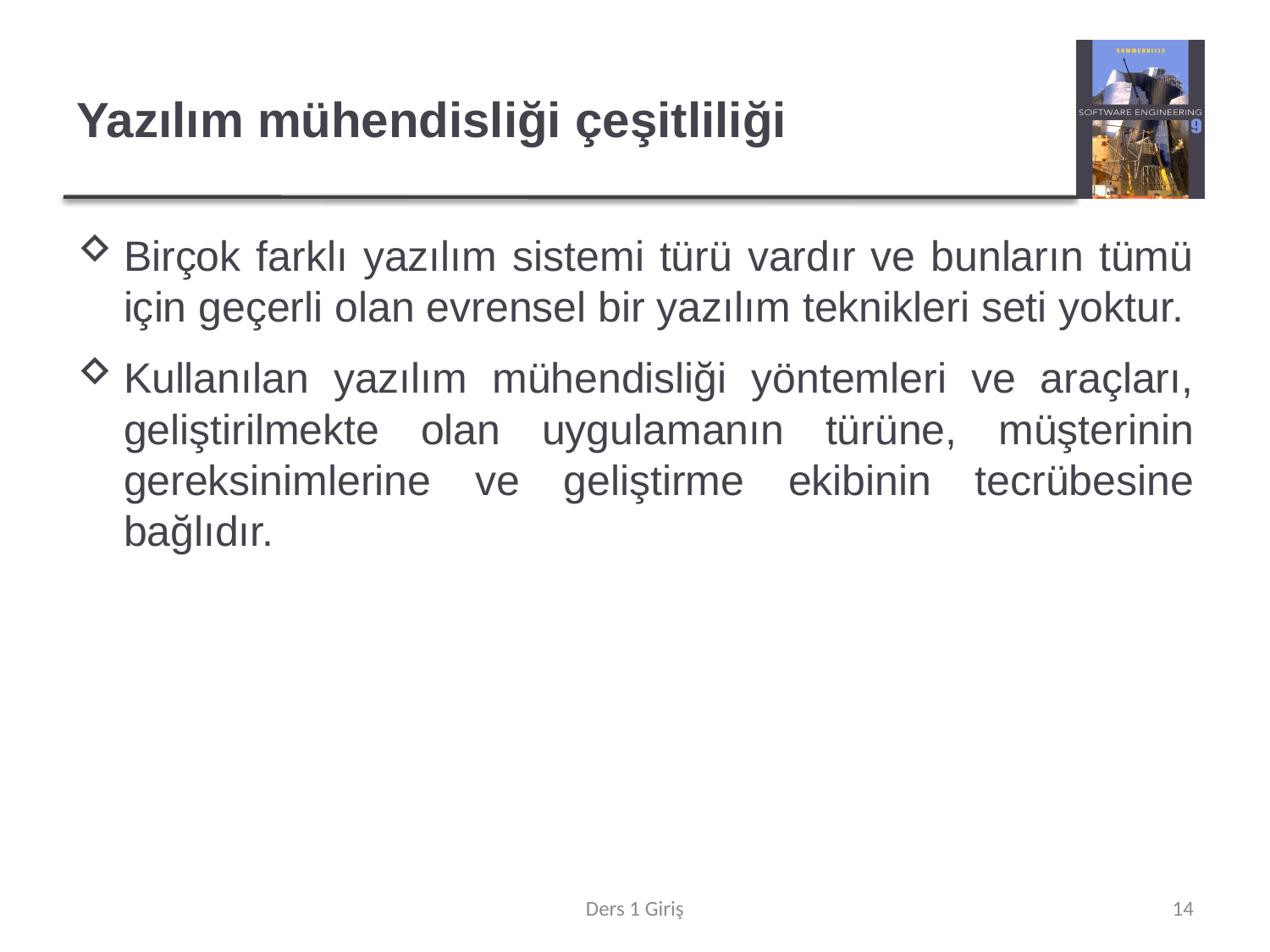

# Yazılım mühendisliği çeşitliliği
Birçok farklı yazılım sistemi türü vardır ve bunların tümü için geçerli olan evrensel bir yazılım teknikleri seti yoktur.
Kullanılan yazılım mühendisliği yöntemleri ve araçları, geliştirilmekte olan uygulamanın türüne, müşterinin gereksinimlerine ve geliştirme ekibinin tecrübesine bağlıdır.
Ders 1 Giriş
14